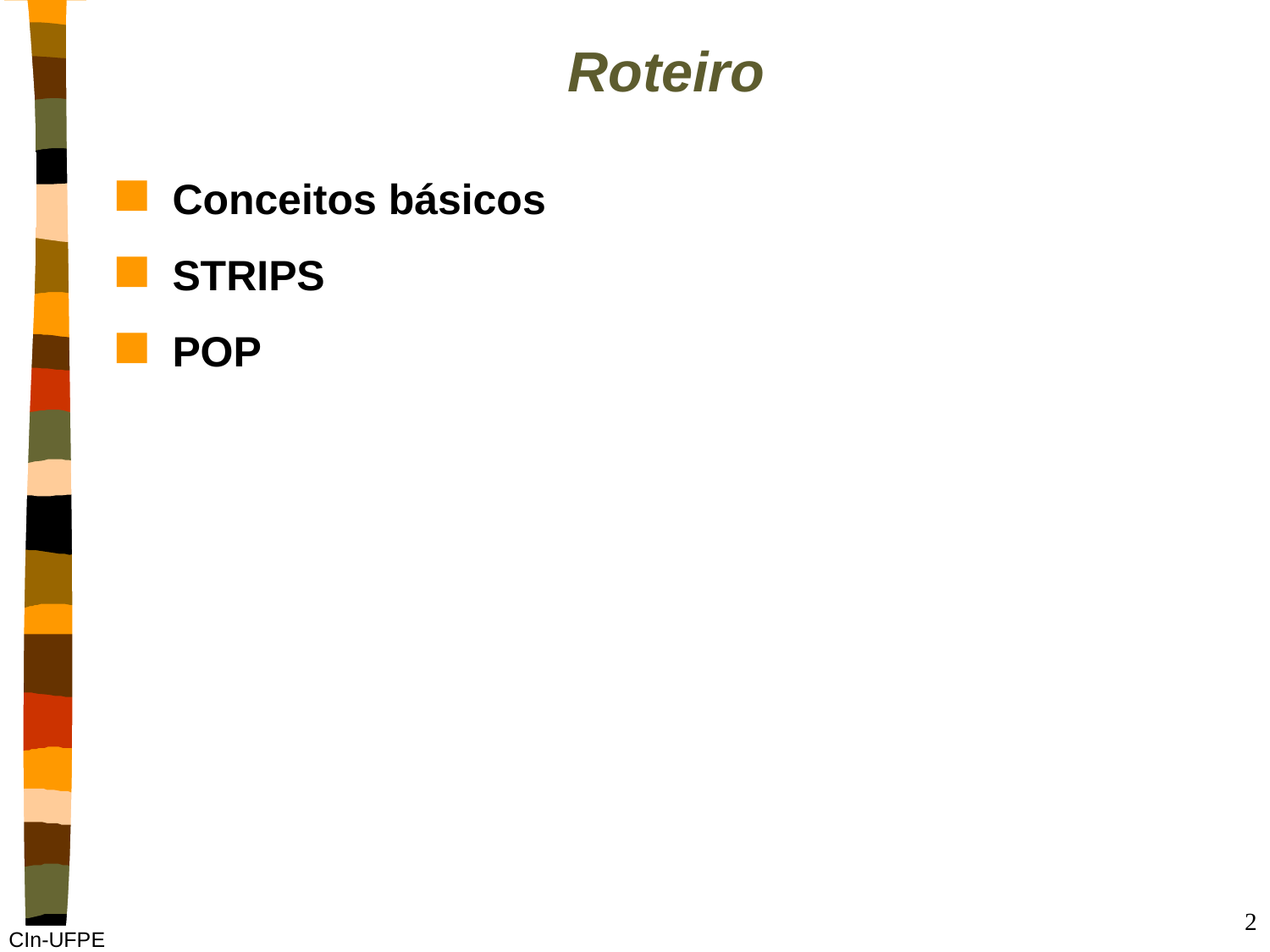

# Roteiro
Conceitos básicos
STRIPS
POP
2